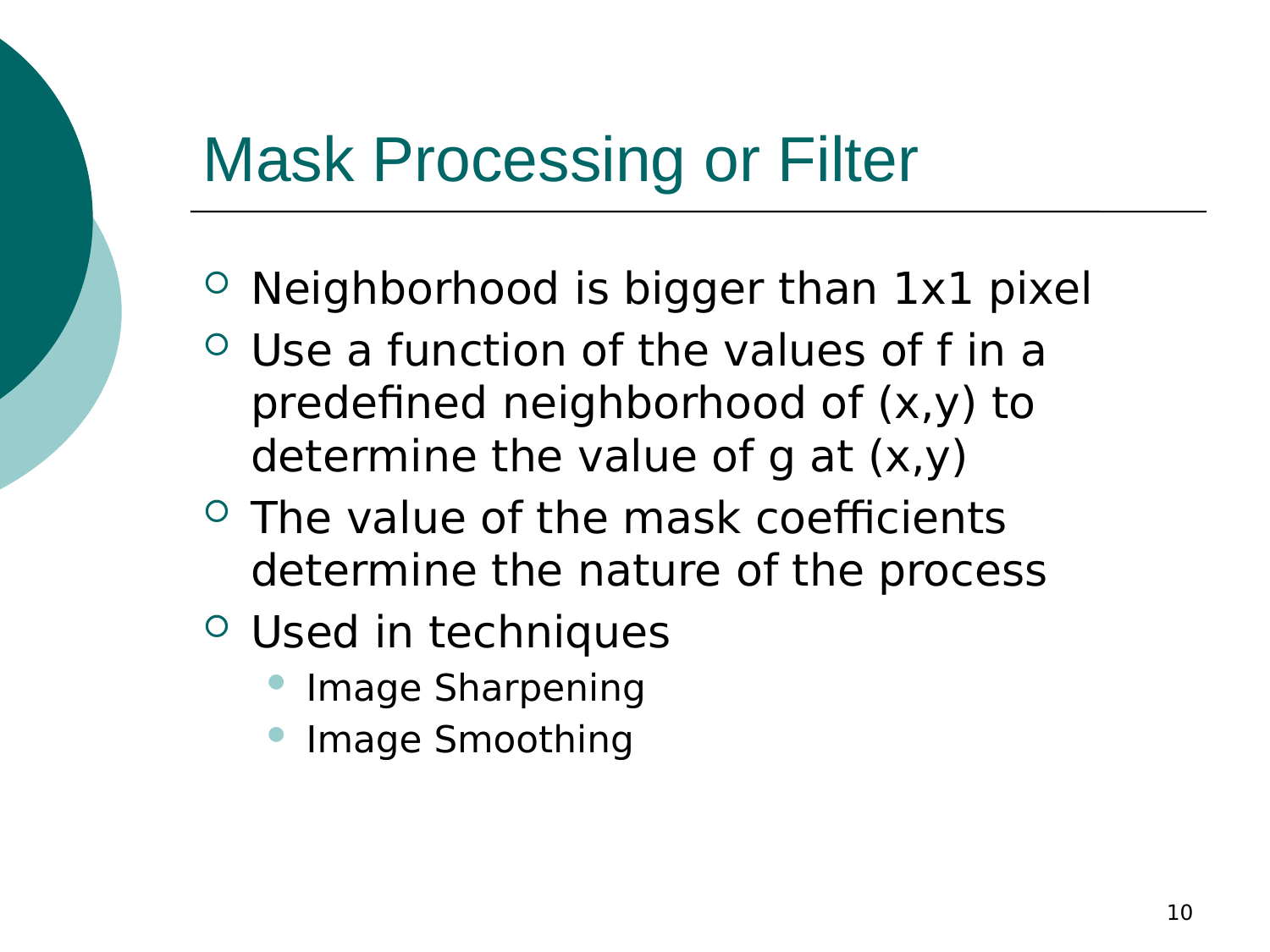

# Mask Processing or Filter
Neighborhood is bigger than 1x1 pixel
Use a function of the values of f in a predefined neighborhood of (x,y) to determine the value of g at (x,y)
The value of the mask coefficients determine the nature of the process
Used in techniques
Image Sharpening
Image Smoothing

10